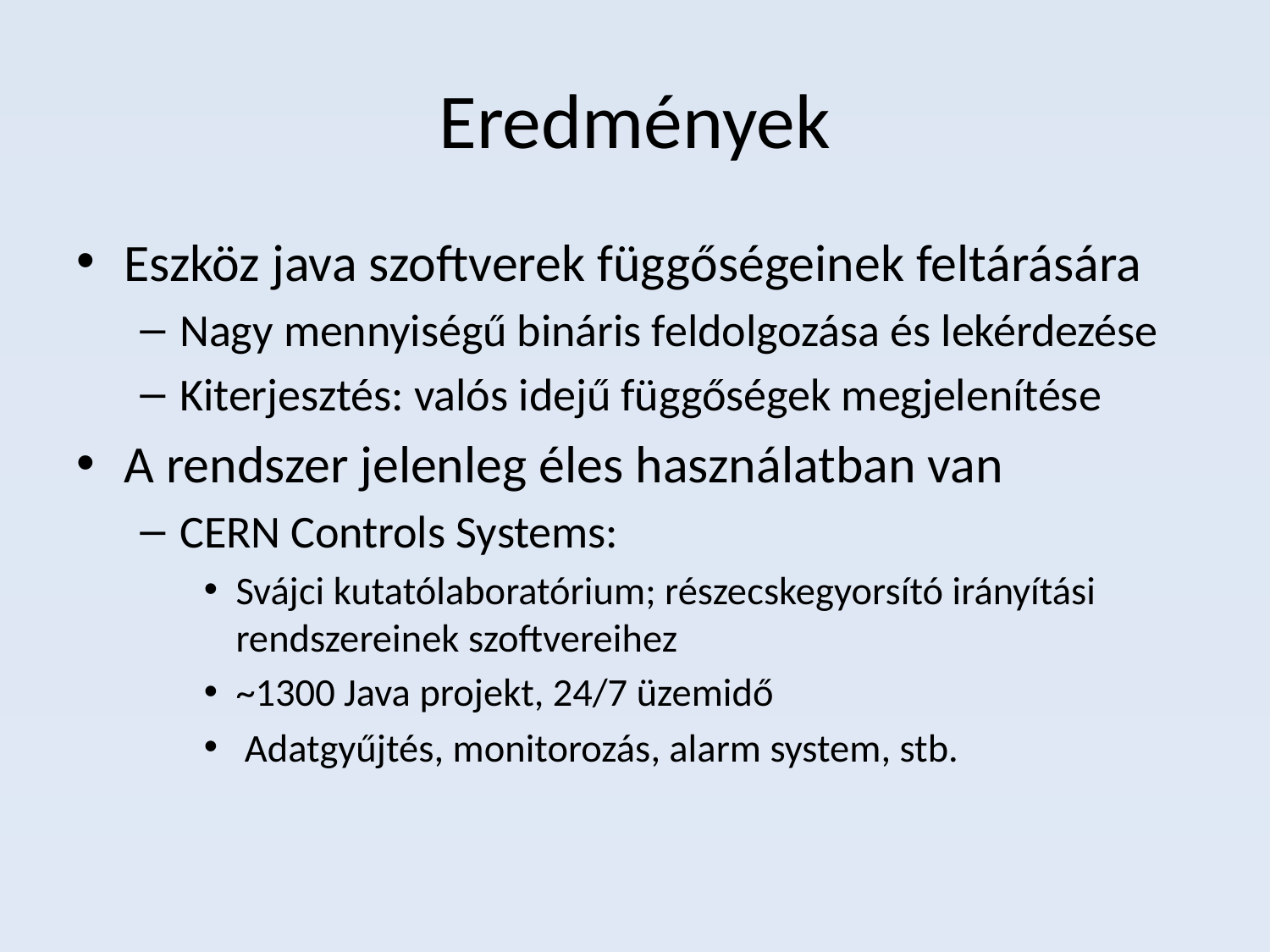

# Eredmények
Eszköz java szoftverek függőségeinek feltárására
Nagy mennyiségű bináris feldolgozása és lekérdezése
Kiterjesztés: valós idejű függőségek megjelenítése
A rendszer jelenleg éles használatban van
CERN Controls Systems:
Svájci kutatólaboratórium; részecskegyorsító irányítási rendszereinek szoftvereihez
~1300 Java projekt, 24/7 üzemidő
 Adatgyűjtés, monitorozás, alarm system, stb.